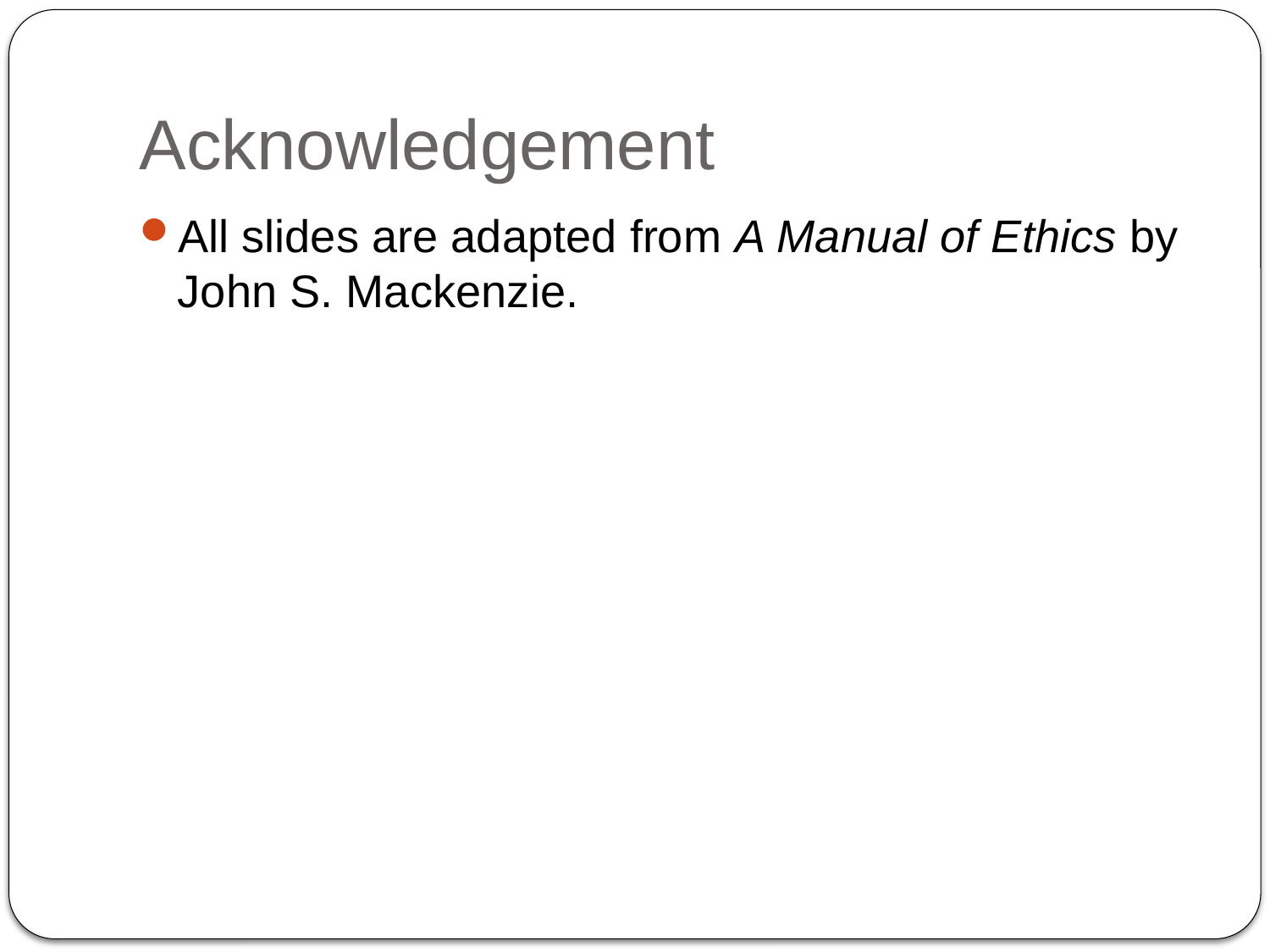

# Acknowledgement
All slides are adapted from A Manual of Ethics by John S. Mackenzie.